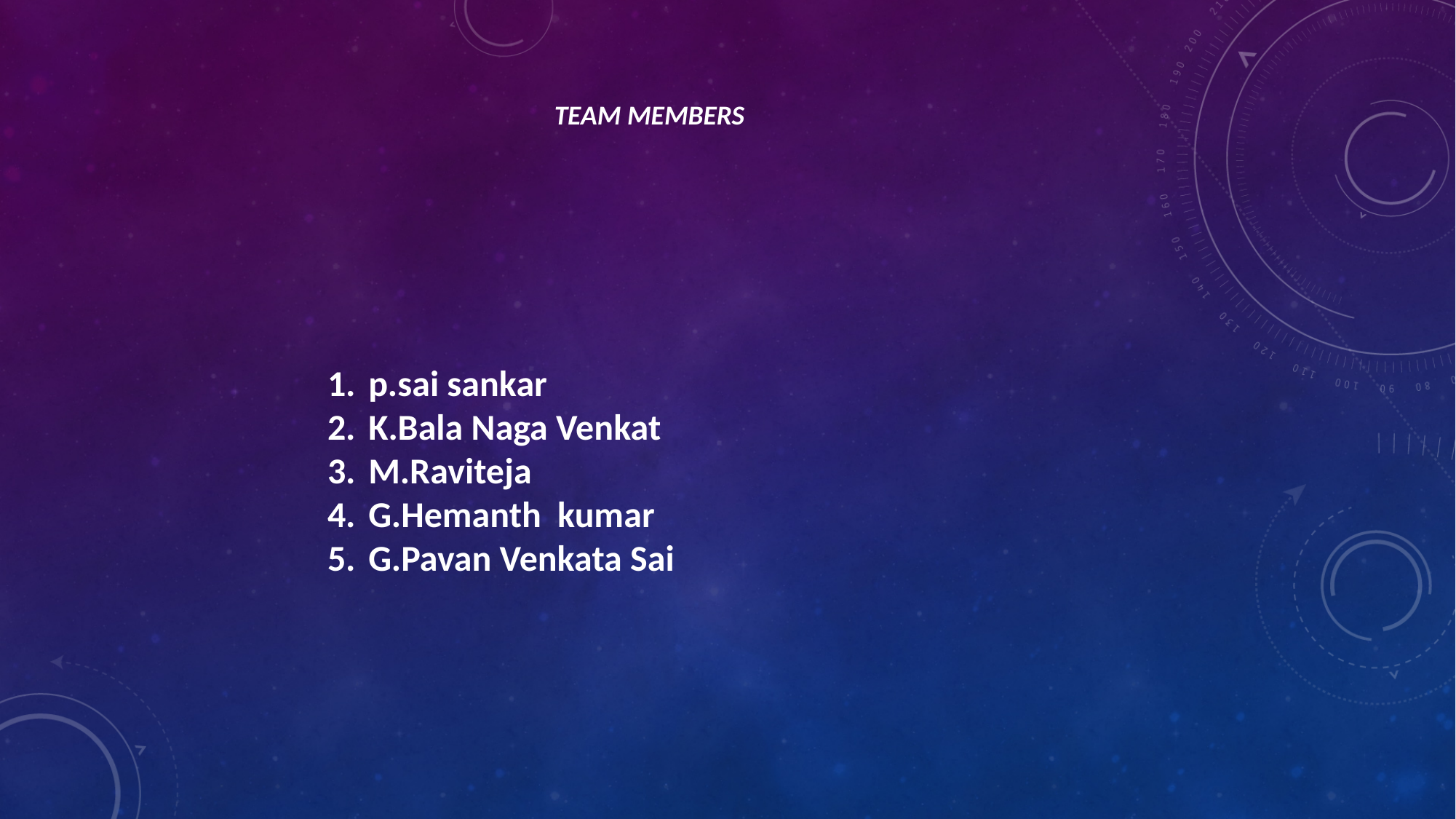

TEAM MEMBERS
p.sai sankar
K.Bala Naga Venkat
M.Raviteja
G.Hemanth  kumar
G.Pavan Venkata Sai